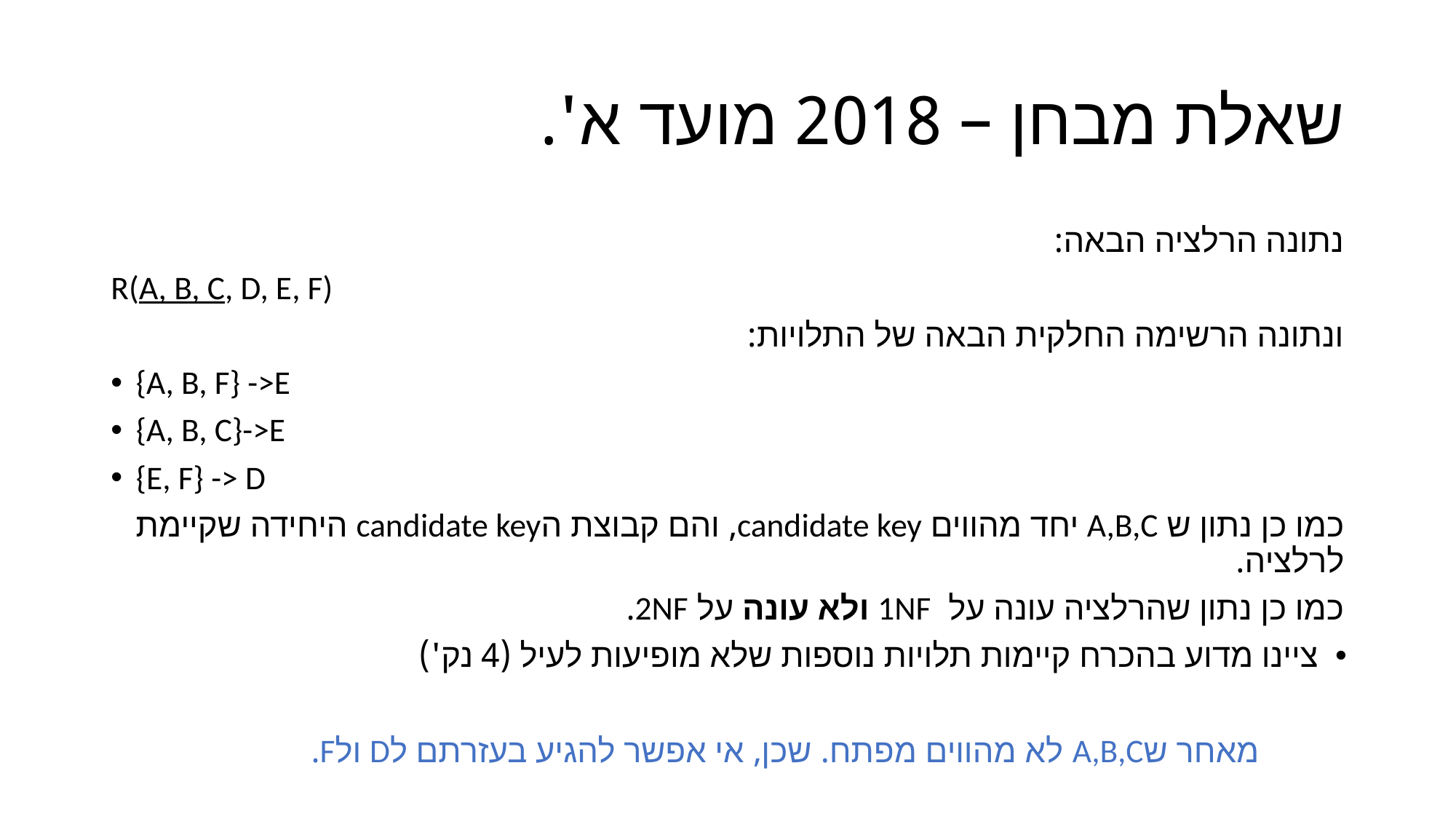

# שאלת מבחן – 2018 מועד א'.
נתונה הרלציה הבאה:
R(A, B, C, D, E, F)
ונתונה הרשימה החלקית הבאה של התלויות:
{A, B, F} ->E
{A, B, C}->E
{E, F} -> D
כמו כן נתון ש A,B,C יחד מהווים candidate key, והם קבוצת הcandidate key היחידה שקיימת לרלציה.
כמו כן נתון שהרלציה עונה על  1NF ולא עונה על 2NF.
ציינו מדוע בהכרח קיימות תלויות נוספות שלא מופיעות לעיל (4 נק')

		מאחר שA,B,C לא מהווים מפתח. שכן, אי אפשר להגיע בעזרתם לD ולF.